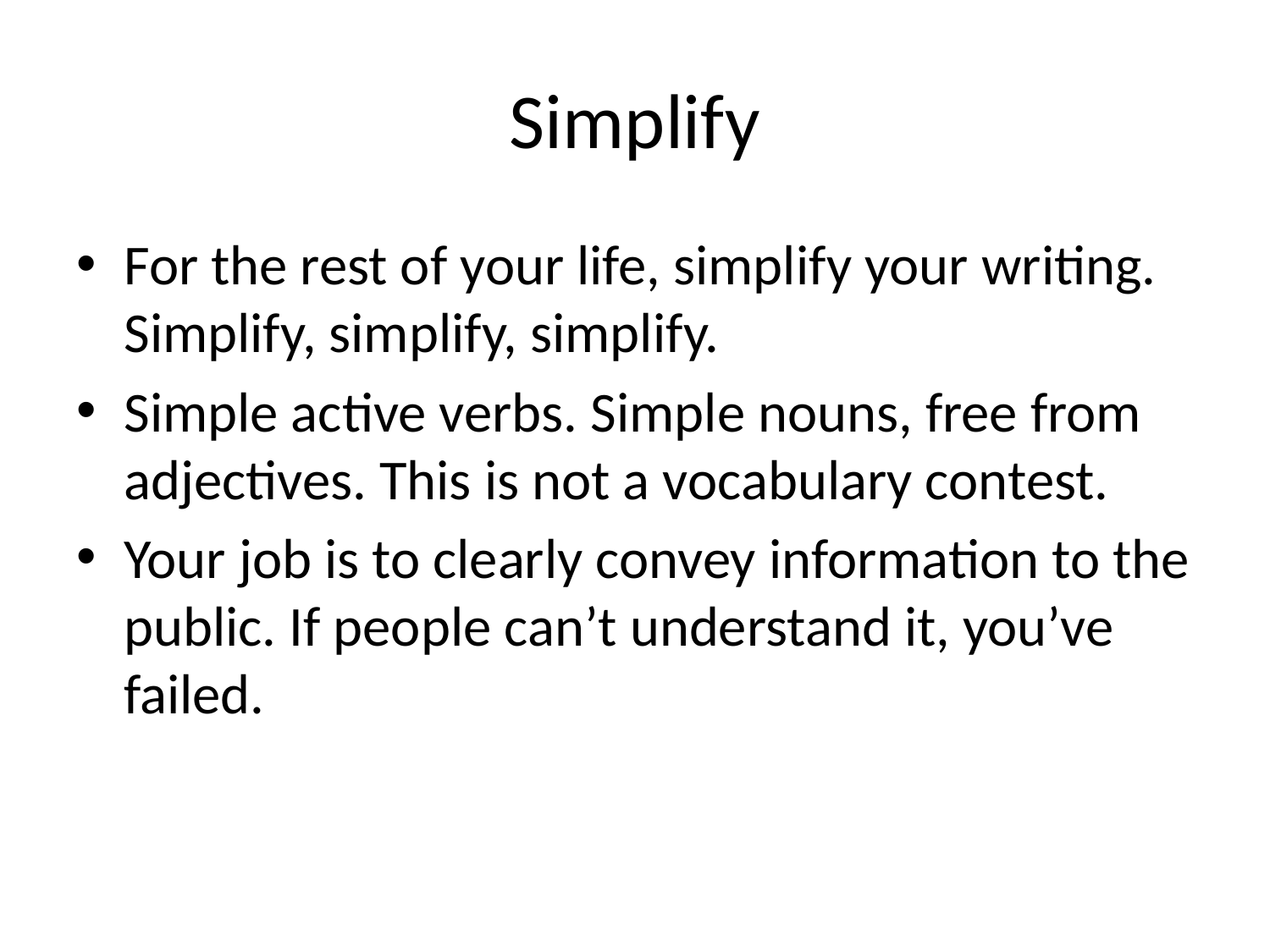

# Simplify
For the rest of your life, simplify your writing. Simplify, simplify, simplify.
Simple active verbs. Simple nouns, free from adjectives. This is not a vocabulary contest.
Your job is to clearly convey information to the public. If people can’t understand it, you’ve failed.